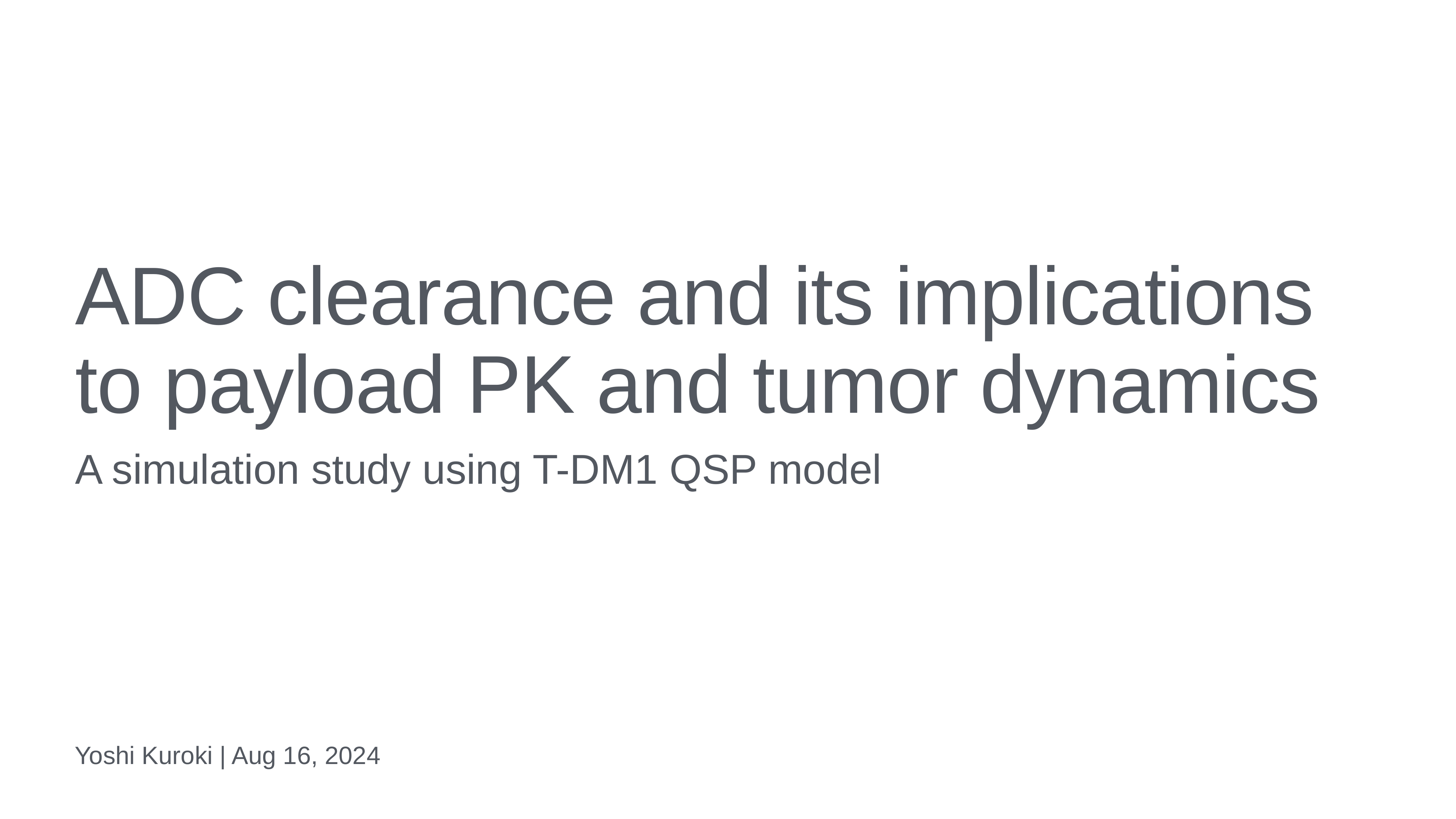

# ADC clearance and its implications to payload PK and tumor dynamics
A simulation study using T-DM1 QSP model
Yoshi Kuroki | Aug 16, 2024
1